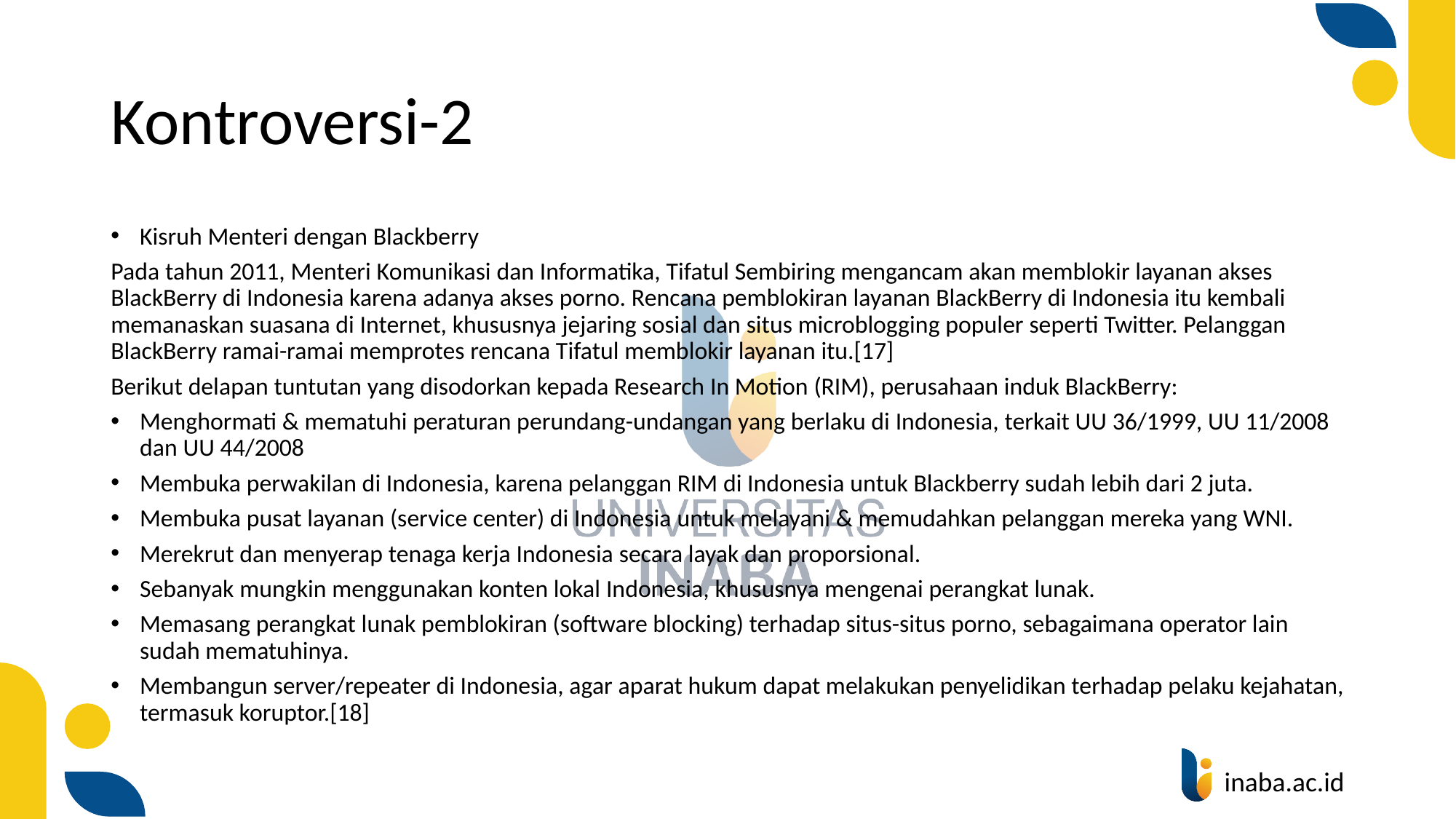

# Kontroversi-2
Kisruh Menteri dengan Blackberry
Pada tahun 2011, Menteri Komunikasi dan Informatika, Tifatul Sembiring mengancam akan memblokir layanan akses BlackBerry di Indonesia karena adanya akses porno. Rencana pemblokiran layanan BlackBerry di Indonesia itu kembali memanaskan suasana di Internet, khususnya jejaring sosial dan situs microblogging populer seperti Twitter. Pelanggan BlackBerry ramai-ramai memprotes rencana Tifatul memblokir layanan itu.[17]
Berikut delapan tuntutan yang disodorkan kepada Research In Motion (RIM), perusahaan induk BlackBerry:
Menghormati & mematuhi peraturan perundang-undangan yang berlaku di Indonesia, terkait UU 36/1999, UU 11/2008 dan UU 44/2008
Membuka perwakilan di Indonesia, karena pelanggan RIM di Indonesia untuk Blackberry sudah lebih dari 2 juta.
Membuka pusat layanan (service center) di Indonesia untuk melayani & memudahkan pelanggan mereka yang WNI.
Merekrut dan menyerap tenaga kerja Indonesia secara layak dan proporsional.
Sebanyak mungkin menggunakan konten lokal Indonesia, khususnya mengenai perangkat lunak.
Memasang perangkat lunak pemblokiran (software blocking) terhadap situs-situs porno, sebagaimana operator lain sudah mematuhinya.
Membangun server/repeater di Indonesia, agar aparat hukum dapat melakukan penyelidikan terhadap pelaku kejahatan, termasuk koruptor.[18]